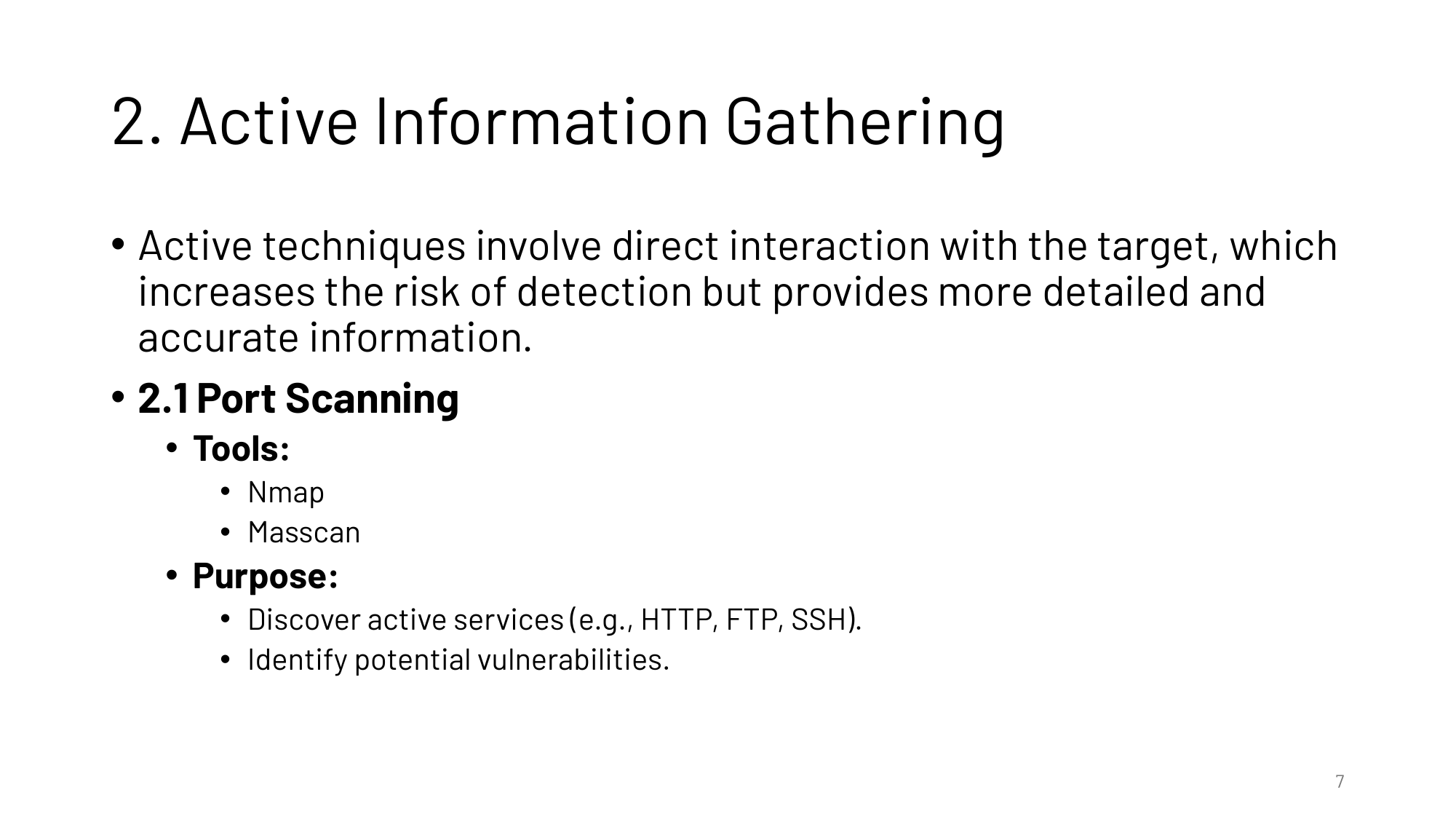

# 2. Active Information Gathering
Active techniques involve direct interaction with the target, which increases the risk of detection but provides more detailed and accurate information.
2.1 Port Scanning
Tools:
Nmap
Masscan
Purpose:
Discover active services (e.g., HTTP, FTP, SSH).
Identify potential vulnerabilities.

7